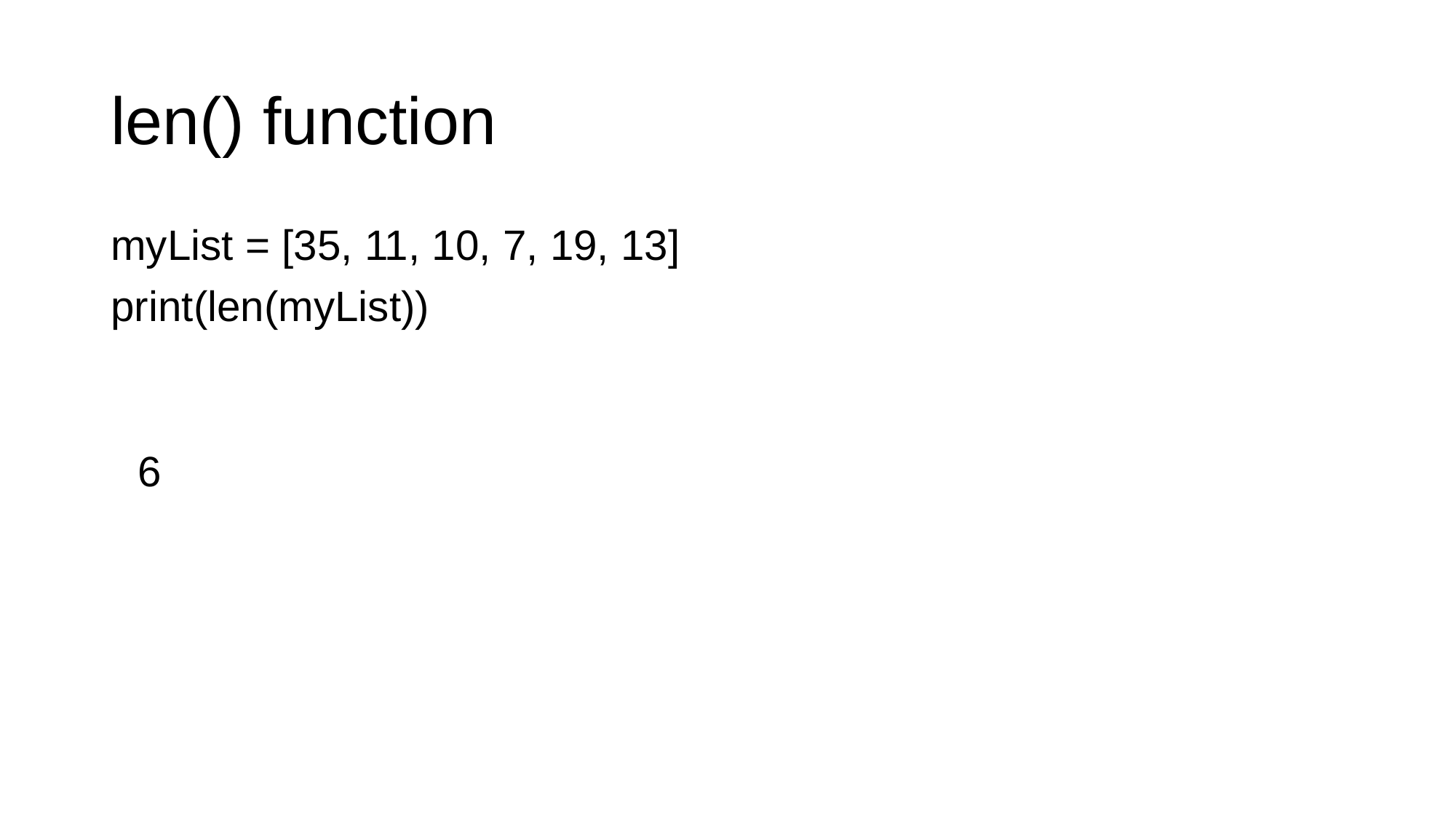

# len() function
myList = [35, 11, 10, 7, 19, 13]
print(len(myList))
6